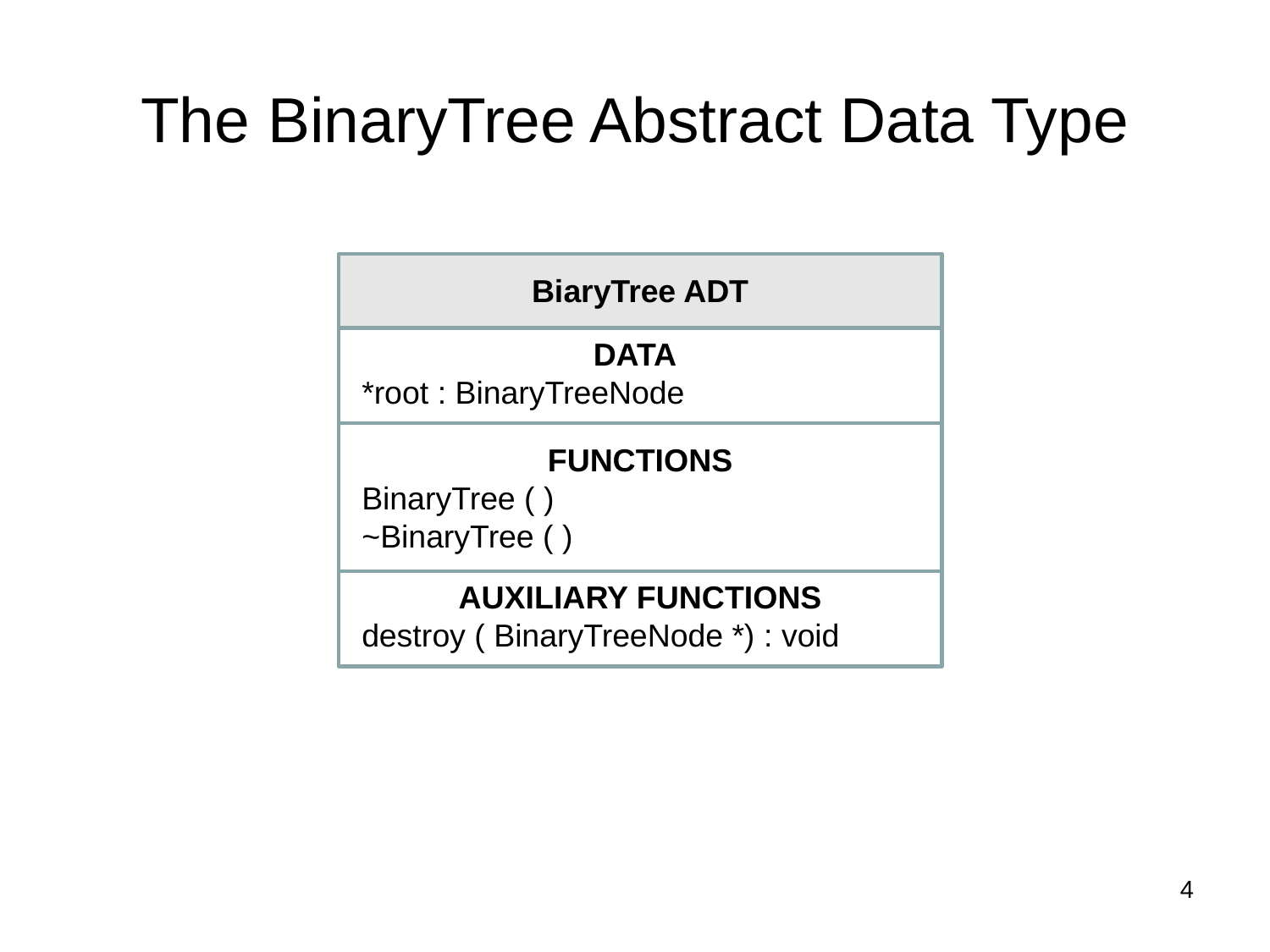

# The BinaryTree Abstract Data Type

BiaryTree ADT

DATA
*root : BinaryTreeNode

FUNCTIONS
BinaryTree ( )
~BinaryTree ( )

AUXILIARY FUNCTIONS
destroy ( BinaryTreeNode *) : void
4